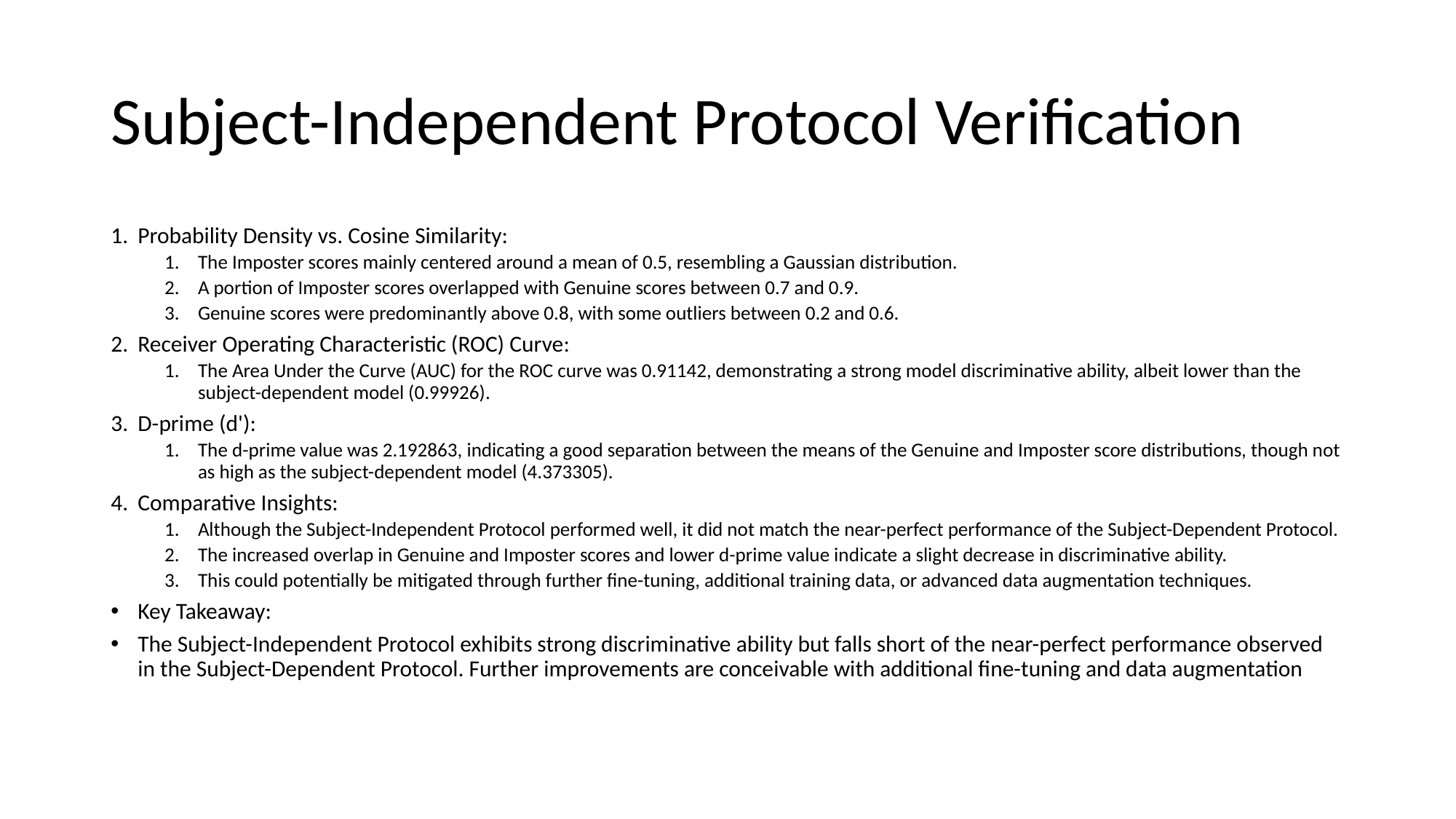

# Subject-Independent Protocol Verification
Probability Density vs. Cosine Similarity:
The Imposter scores mainly centered around a mean of 0.5, resembling a Gaussian distribution.
A portion of Imposter scores overlapped with Genuine scores between 0.7 and 0.9.
Genuine scores were predominantly above 0.8, with some outliers between 0.2 and 0.6.
Receiver Operating Characteristic (ROC) Curve:
The Area Under the Curve (AUC) for the ROC curve was 0.91142, demonstrating a strong model discriminative ability, albeit lower than the subject-dependent model (0.99926).
D-prime (d'):
The d-prime value was 2.192863, indicating a good separation between the means of the Genuine and Imposter score distributions, though not as high as the subject-dependent model (4.373305).
Comparative Insights:
Although the Subject-Independent Protocol performed well, it did not match the near-perfect performance of the Subject-Dependent Protocol.
The increased overlap in Genuine and Imposter scores and lower d-prime value indicate a slight decrease in discriminative ability.
This could potentially be mitigated through further fine-tuning, additional training data, or advanced data augmentation techniques.
Key Takeaway:
The Subject-Independent Protocol exhibits strong discriminative ability but falls short of the near-perfect performance observed in the Subject-Dependent Protocol. Further improvements are conceivable with additional fine-tuning and data augmentation